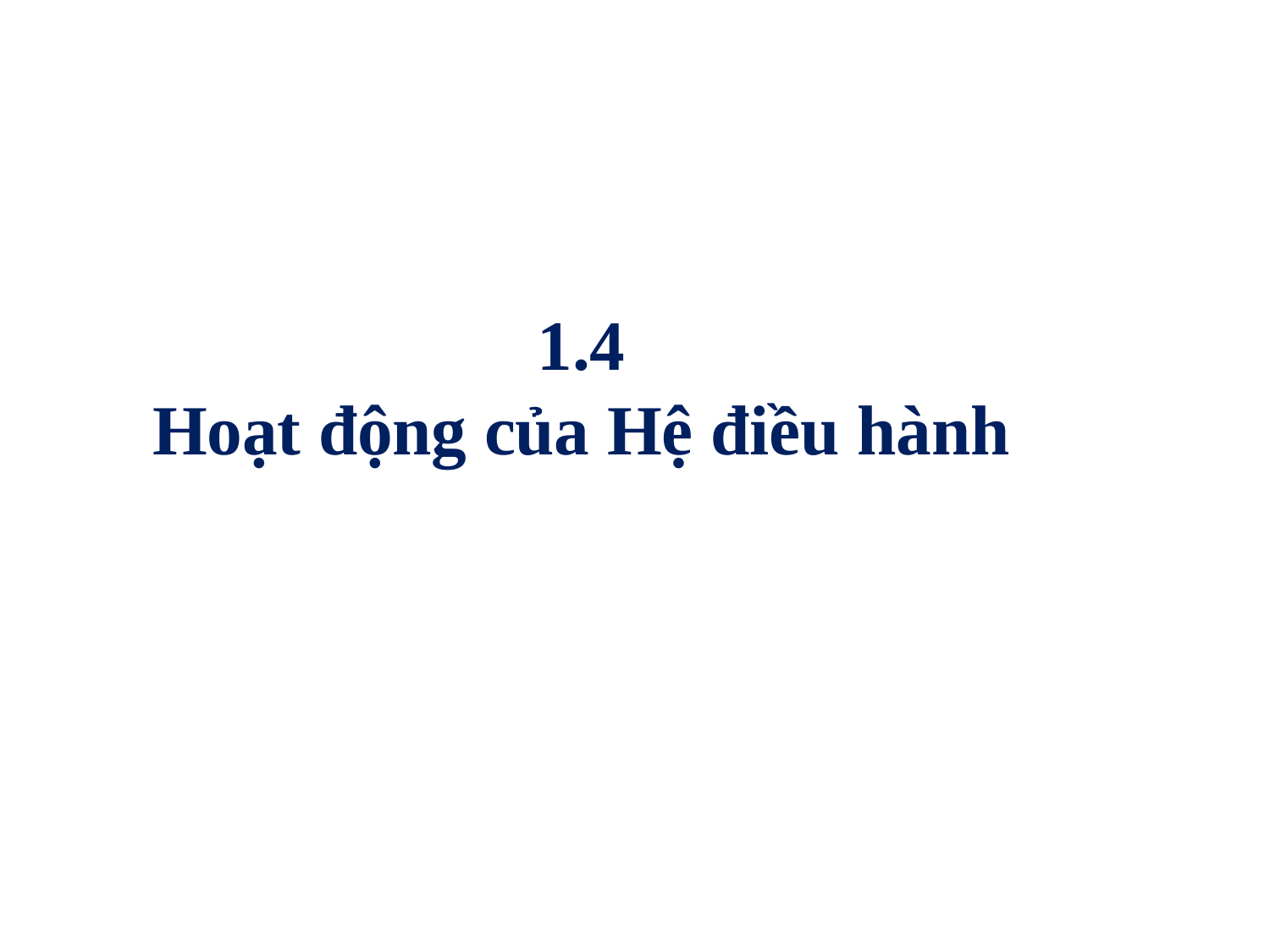

1.4
Hoạt động của Hệ điều hành